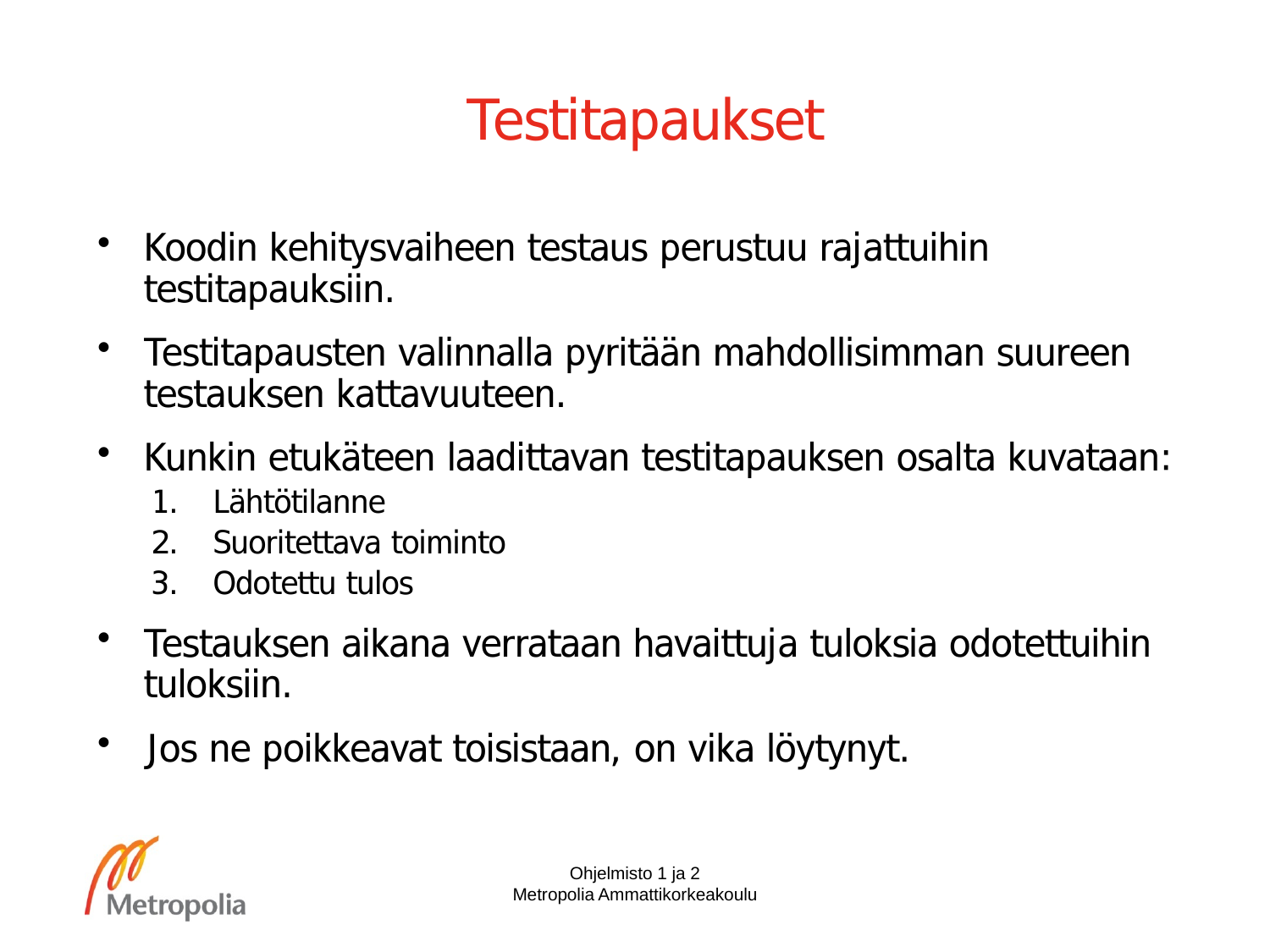

# Testitapaukset
Koodin kehitysvaiheen testaus perustuu rajattuihin testitapauksiin.
Testitapausten valinnalla pyritään mahdollisimman suureen testauksen kattavuuteen.
Kunkin etukäteen laadittavan testitapauksen osalta kuvataan:
Lähtötilanne
Suoritettava toiminto
Odotettu tulos
Testauksen aikana verrataan havaittuja tuloksia odotettuihin tuloksiin.
Jos ne poikkeavat toisistaan, on vika löytynyt.
Ohjelmisto 1 ja 2
Metropolia Ammattikorkeakoulu